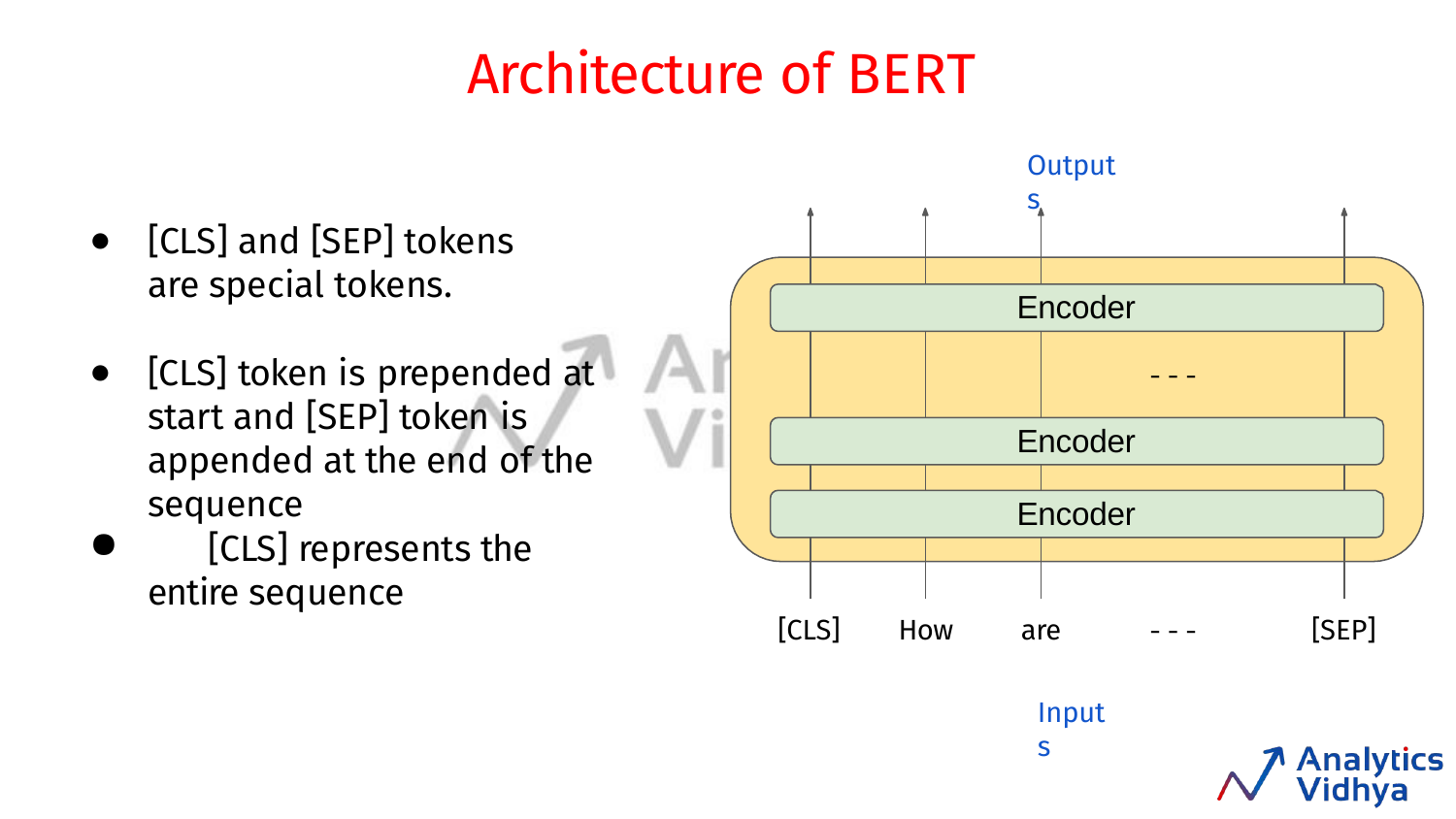

# Architecture of BERT
Outputs

[CLS] and [SEP] tokens are special tokens.
Encoder
[CLS] token is prepended at start and [SEP] token is appended at the end of the sequence
- - -

Encoder

Encoder
	[CLS] represents the entire sequence
[CLS]	How
are
- - -
[SEP]
Inputs